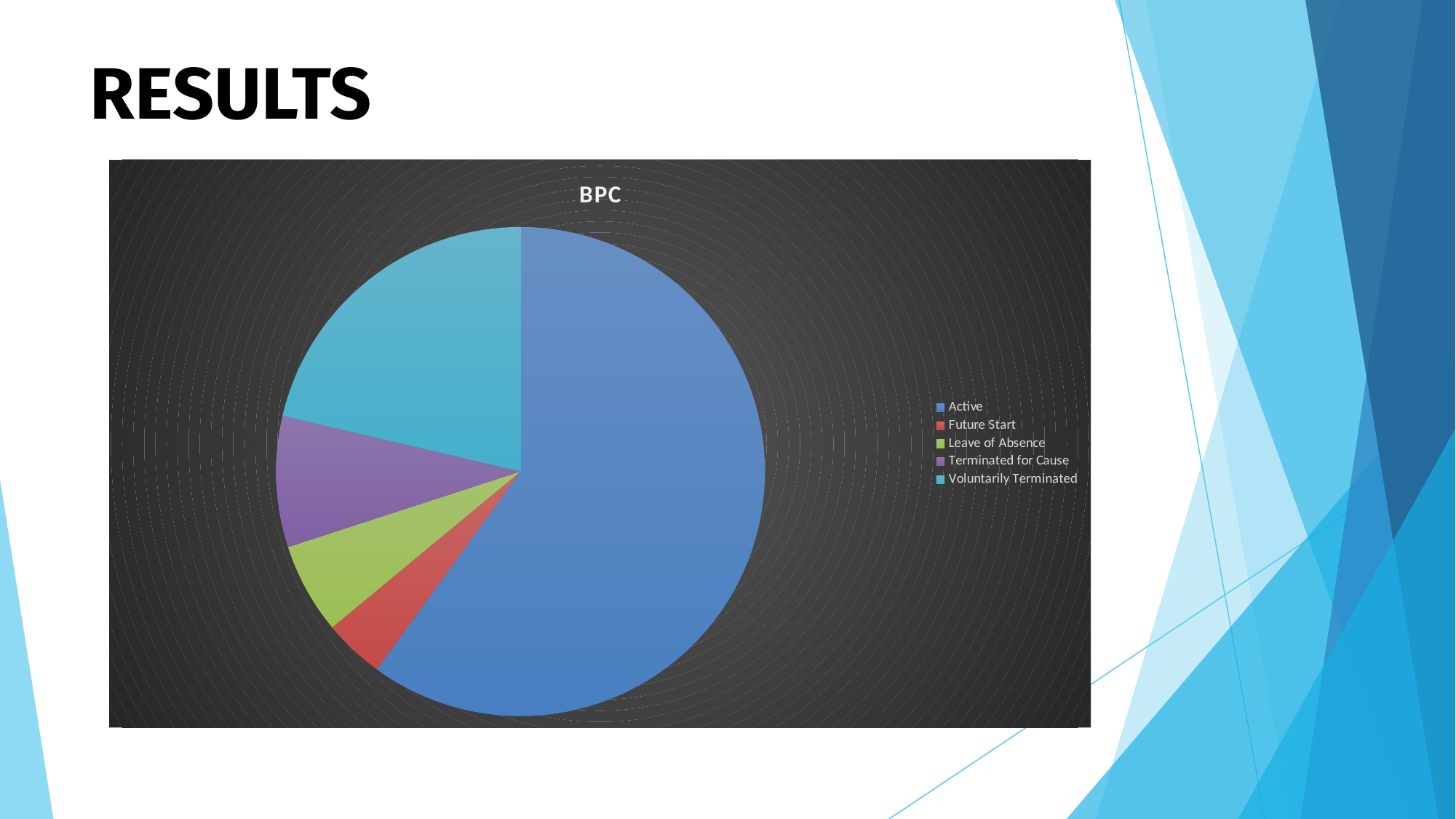

# RESULTS

### Chart:

| Category | BPC | CCDR | EW | MSC | NEL | PL | PYZ | SVG | TNS | WBL |
|---|---|---|---|---|---|---|---|---|---|---|
| Active | 90.0 | 94.0 | 97.0 | 100.0 | 96.0 | 88.0 | 108.0 | 109.0 | 95.0 | 114.0 |
| Future Start | 6.0 | 12.0 | 5.0 | 4.0 | 6.0 | 9.0 | 7.0 | 11.0 | 3.0 | 6.0 |
| Leave of Absence | 9.0 | 4.0 | 15.0 | 10.0 | 7.0 | 9.0 | 7.0 | 12.0 | 11.0 | 2.0 |
| Terminated for Cause | 13.0 | 6.0 | 4.0 | 11.0 | 7.0 | 9.0 | 6.0 | 2.0 | 4.0 | 4.0 |
| Voluntarily Terminated | 32.0 | 29.0 | 33.0 | 32.0 | 38.0 | 28.0 | 29.0 | 33.0 | 37.0 | 30.0 |